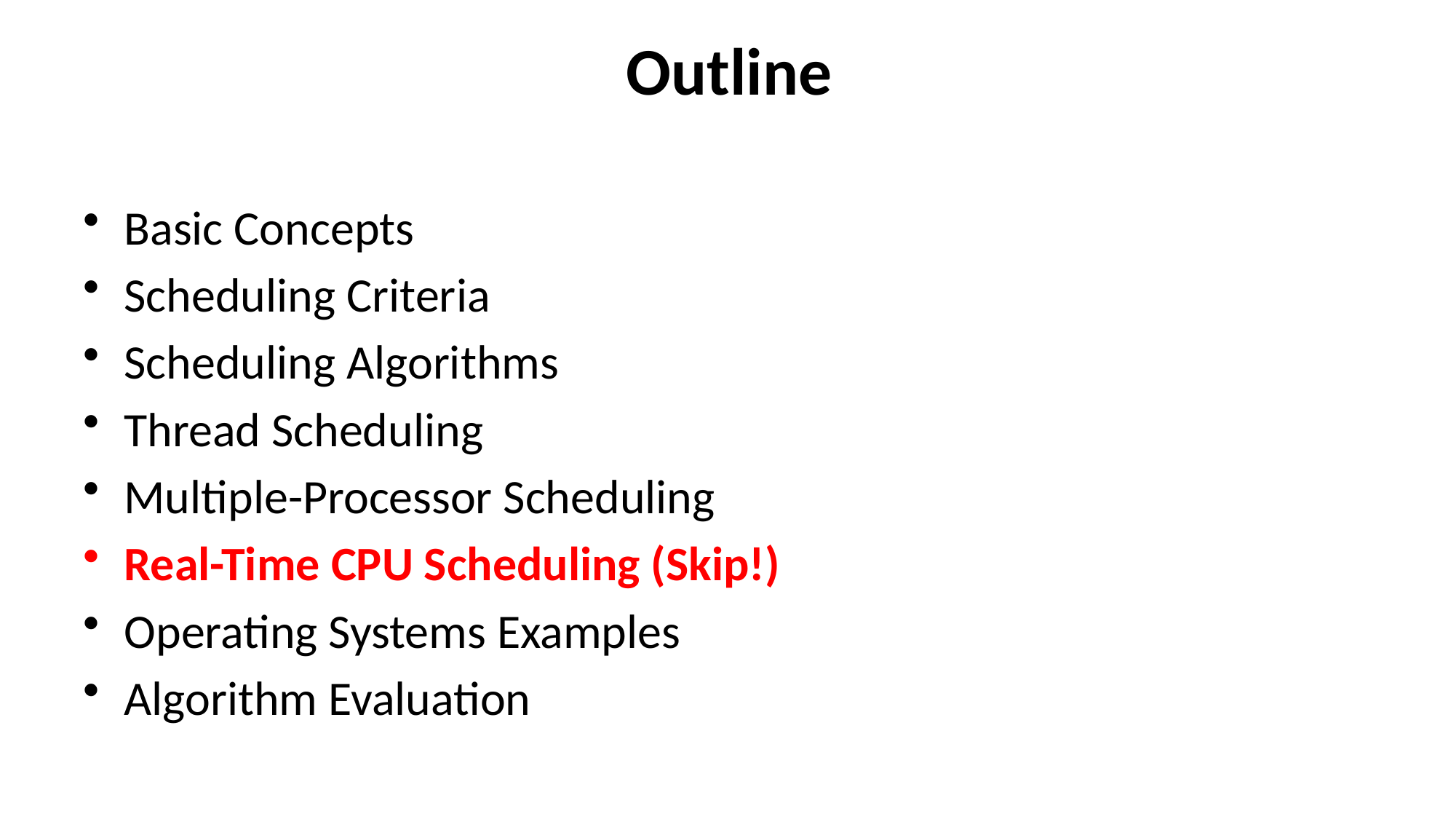

# Outline
Basic Concepts
Scheduling Criteria
Scheduling Algorithms
Thread Scheduling
Multiple-Processor Scheduling
Real-Time CPU Scheduling (Skip!)
Operating Systems Examples
Algorithm Evaluation